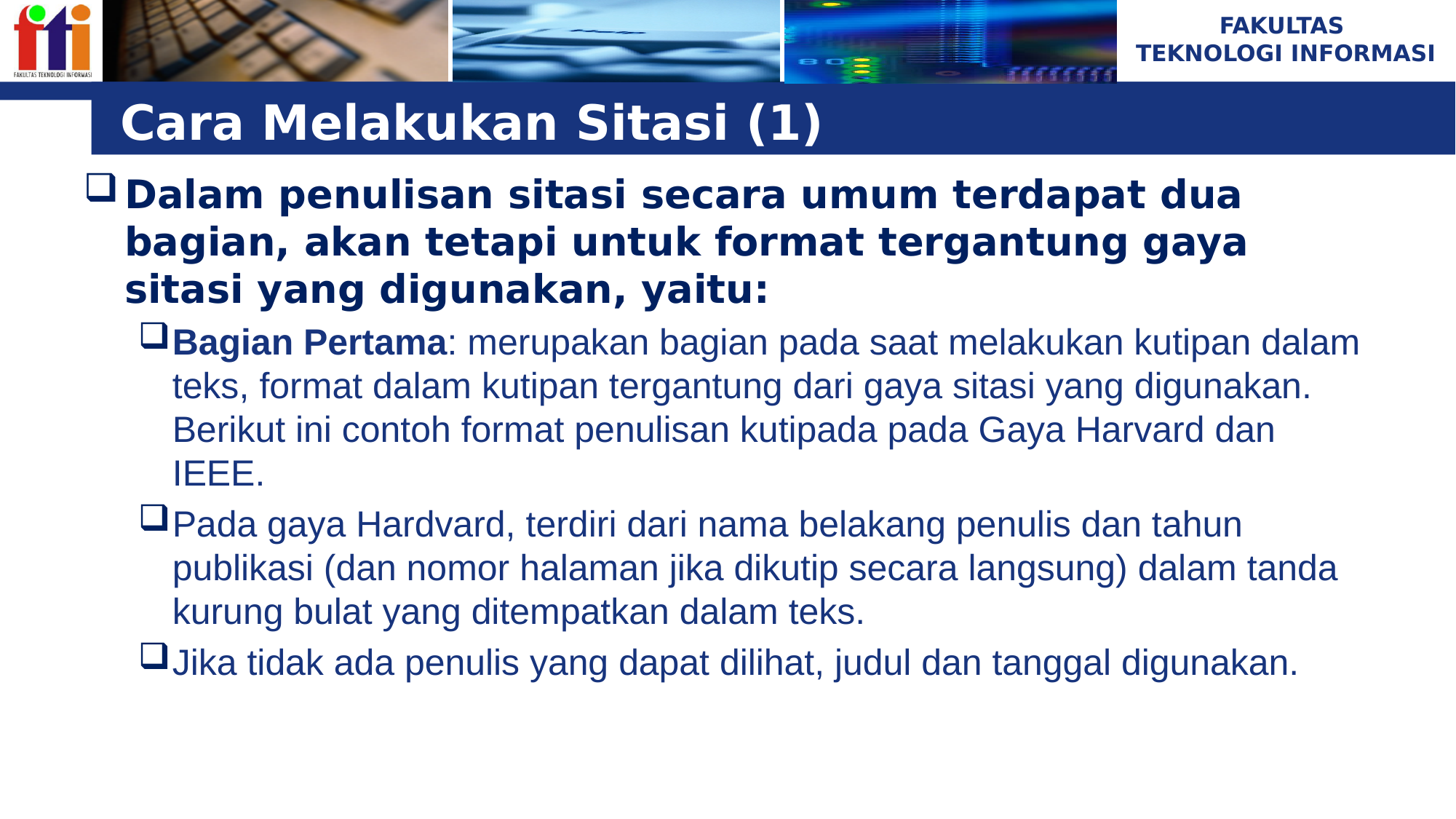

# Cara Melakukan Sitasi (1)
Dalam penulisan sitasi secara umum terdapat dua bagian, akan tetapi untuk format tergantung gaya sitasi yang digunakan, yaitu:
Bagian Pertama: merupakan bagian pada saat melakukan kutipan dalam teks, format dalam kutipan tergantung dari gaya sitasi yang digunakan. Berikut ini contoh format penulisan kutipada pada Gaya Harvard dan IEEE.
Pada gaya Hardvard, terdiri dari nama belakang penulis dan tahun publikasi (dan nomor halaman jika dikutip secara langsung) dalam tanda kurung bulat yang ditempatkan dalam teks.
Jika tidak ada penulis yang dapat dilihat, judul dan tanggal digunakan.